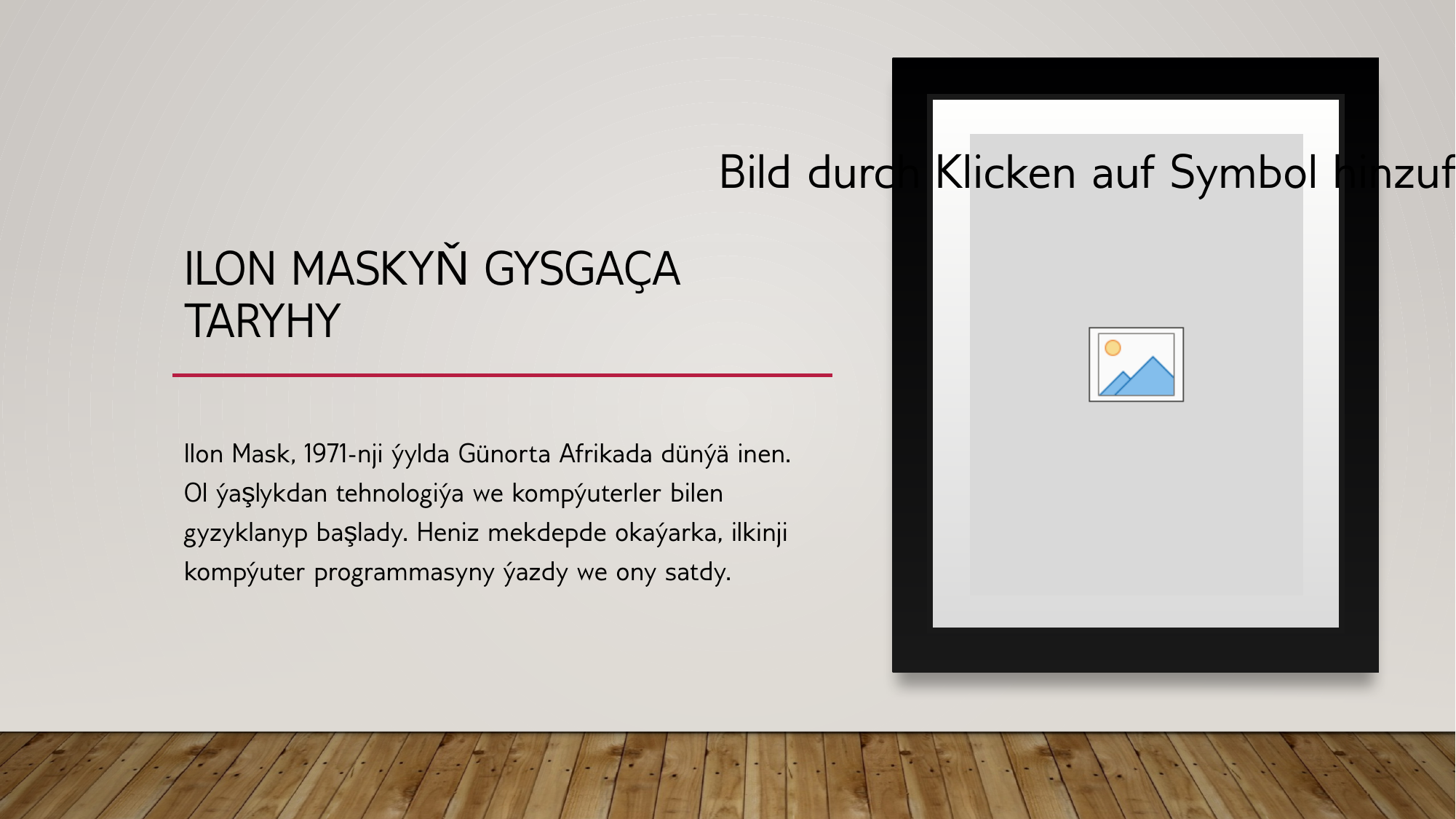

# ILON MASKYŇ GYSGAÇA TARYHY

Ilon Mask, 1971-nji ýylda Günorta Afrikada dünýä inen. Ol ýaşlykdan tehnologiýa we kompýuterler bilen gyzyklanyp başlady. Heniz mekdepde okaýarka, ilkinji kompýuter programmasyny ýazdy we ony satdy.